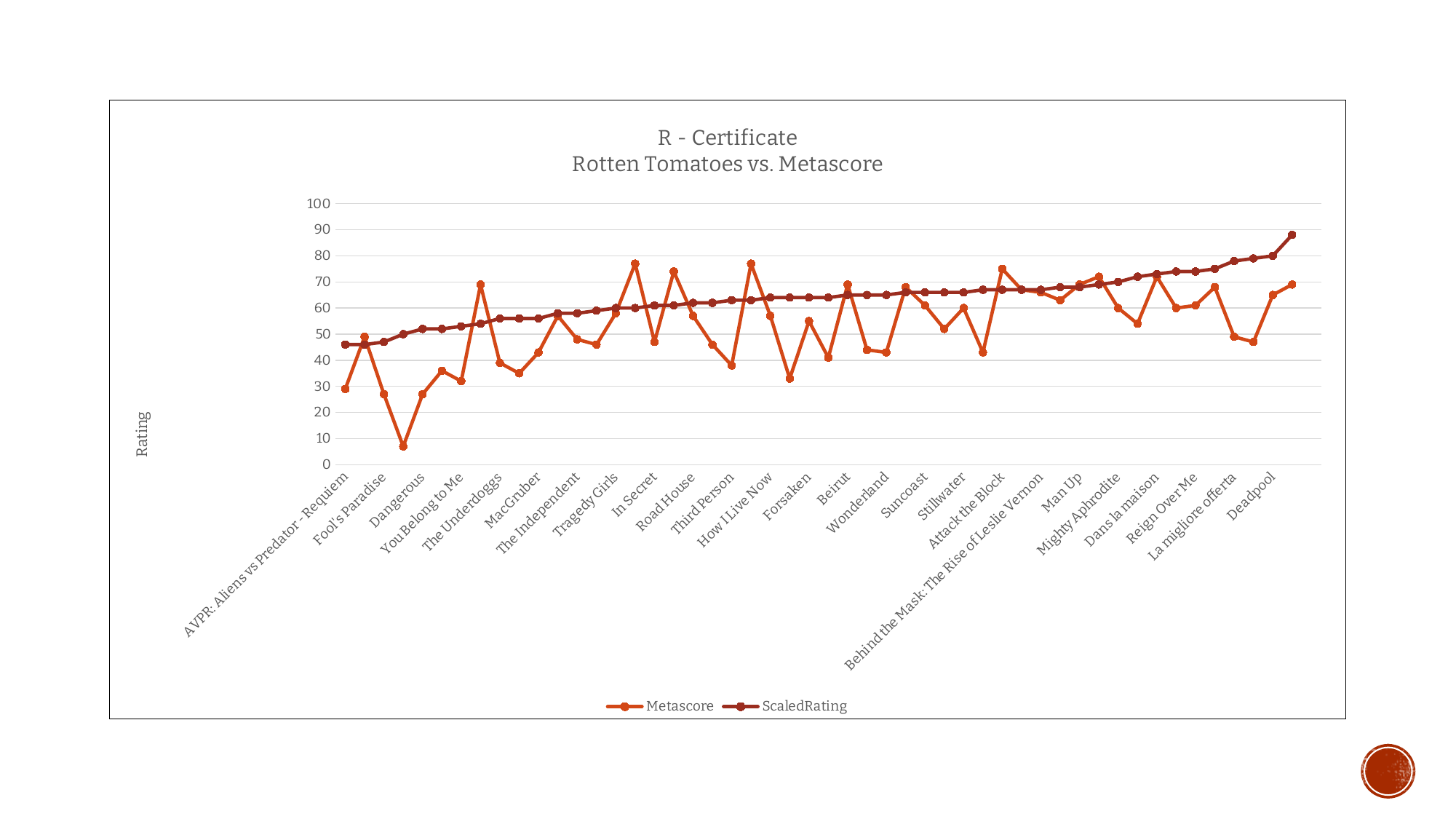

### Chart: R - Certificate
Rotten Tomatoes vs. Metascore

| Category | Metascore | ScaledRating |
|---|---|---|
| AVPR: Aliens vs Predator - Requiem | 29.0 | 46.0 |
| Cash Out | 49.0 | 46.0 |
| Fool's Paradise | 27.0 | 47.0 |
| Miss March | 7.0 | 50.0 |
| Dangerous | 27.0 | 52.0 |
| Color of Night | 36.0 | 52.0 |
| You Belong to Me | 32.0 | 53.0 |
| The Monster | 69.0 | 54.0 |
| The Underdoggs | 39.0 | 56.0 |
| The Babysitters | 35.0 | 56.0 |
| MacGruber | 43.0 | 56.0 |
| Sting | 57.0 | 58.0 |
| The Independent | 48.0 | 58.0 |
| Medieval | 46.0 | 59.0 |
| Tragedy Girls | 58.0 | 60.0 |
| Relic | 77.0 | 60.0 |
| In Secret | 47.0 | 61.0 |
| Babes | 74.0 | 61.0 |
| Road House | 57.0 | 62.0 |
| We Are Your Friends | 46.0 | 62.0 |
| Third Person | 38.0 | 63.0 |
| The Beguiled | 77.0 | 63.0 |
| How I Live Now | 57.0 | 64.0 |
| The Only Living Boy in New York | 33.0 | 64.0 |
| Forsaken | 55.0 | 64.0 |
| Stand Up Guys | 41.0 | 64.0 |
| Beirut | 69.0 | 65.0 |
| Pain Hustlers | 44.0 | 65.0 |
| Wonderland | 43.0 | 65.0 |
| B√∏lgen | 68.0 | 66.0 |
| Suncoast | 61.0 | 66.0 |
| Bloody Hell | 52.0 | 66.0 |
| Stillwater | 60.0 | 66.0 |
| Brooklyn's Finest | 43.0 | 67.0 |
| Attack the Block | 75.0 | 67.0 |
| Summer of Sam | 67.0 | 67.0 |
| Behind the Mask: The Rise of Leslie Vernon | 66.0 | 67.0 |
| Bis ans Ende der Welt | 63.0 | 68.0 |
| Man Up | 69.0 | 68.0 |
| Safety Not Guaranteed | 72.0 | 69.0 |
| Mighty Aphrodite | 60.0 | 70.0 |
| Friday | 54.0 | 72.0 |
| Dans la maison | 72.0 | 73.0 |
| Trumbo | 60.0 | 74.0 |
| Reign Over Me | 61.0 | 74.0 |
| Ghost Dog: The Way of the Samurai | 68.0 | 75.0 |
| La migliore offerta | 49.0 | 78.0 |
| Bound by Honor | 47.0 | 79.0 |
| Deadpool | 65.0 | 80.0 |
| Magpie | 69.0 | 88.0 |